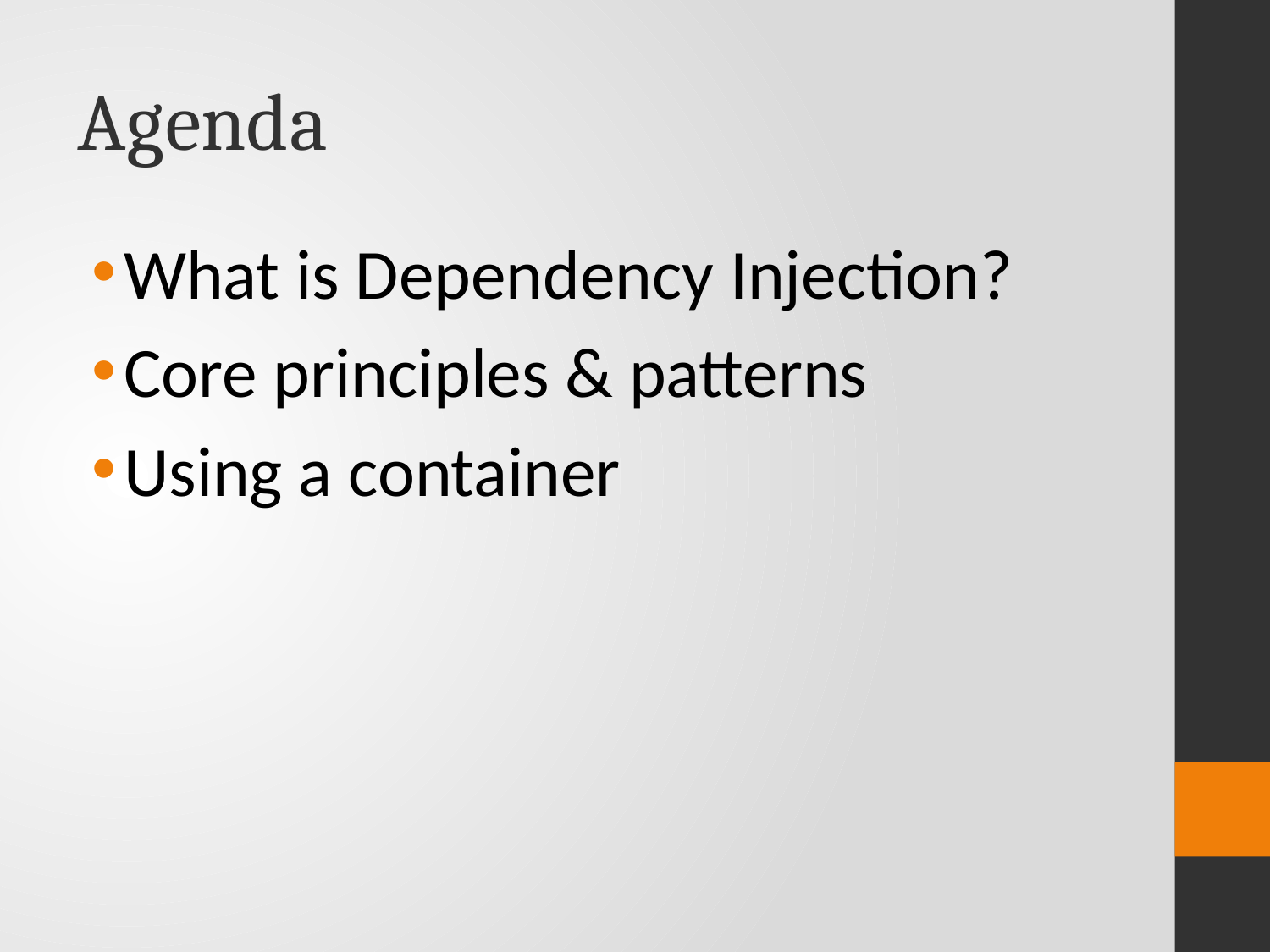

# Agenda
What is Dependency Injection?
Core principles & patterns
Using a container